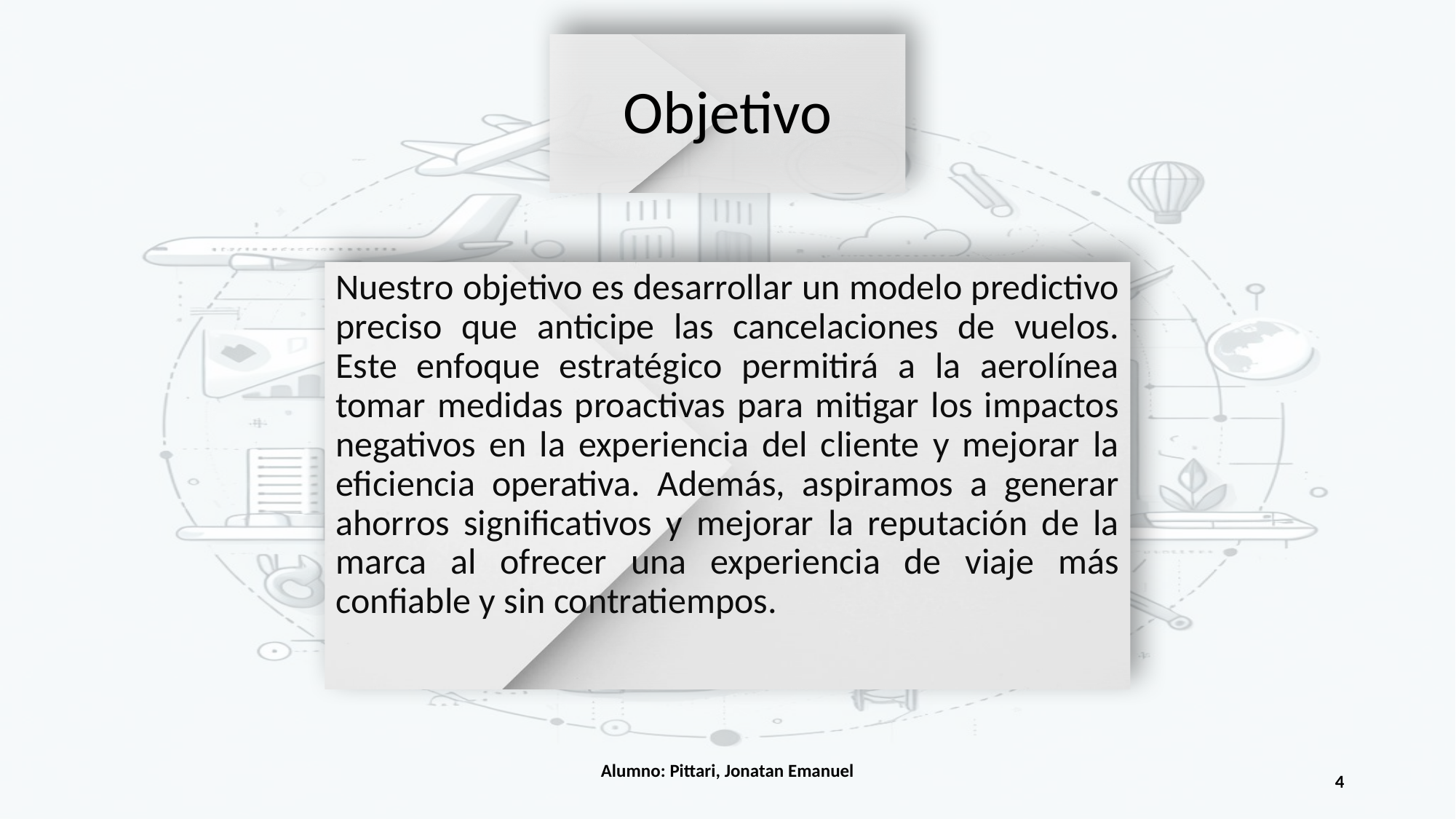

# Objetivo
Nuestro objetivo es desarrollar un modelo predictivo preciso que anticipe las cancelaciones de vuelos. Este enfoque estratégico permitirá a la aerolínea tomar medidas proactivas para mitigar los impactos negativos en la experiencia del cliente y mejorar la eficiencia operativa. Además, aspiramos a generar ahorros significativos y mejorar la reputación de la marca al ofrecer una experiencia de viaje más confiable y sin contratiempos.
Alumno: Pittari, Jonatan Emanuel

4